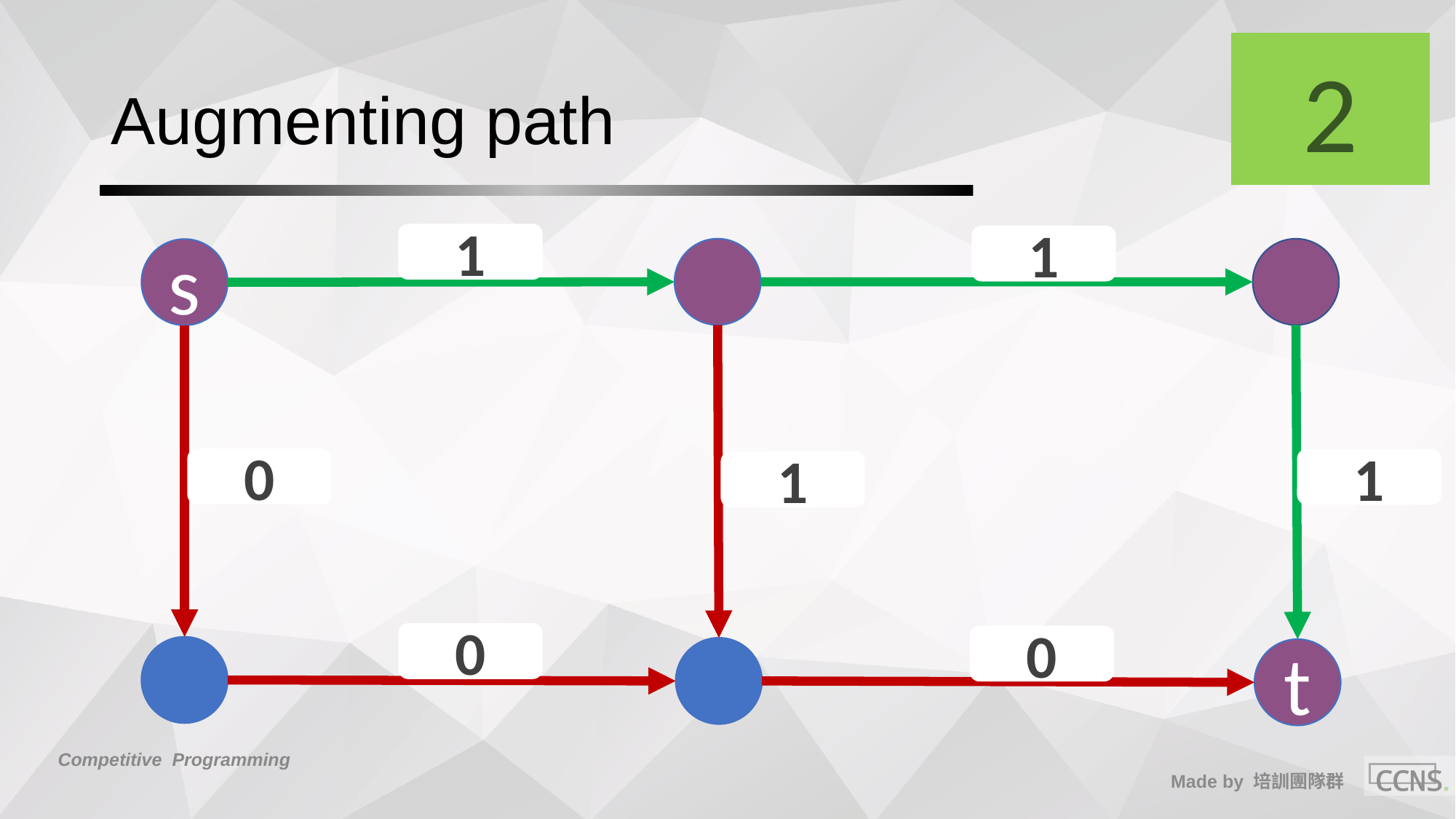

2
# Augmenting path

1
0
1
0
0
1

s
1

t